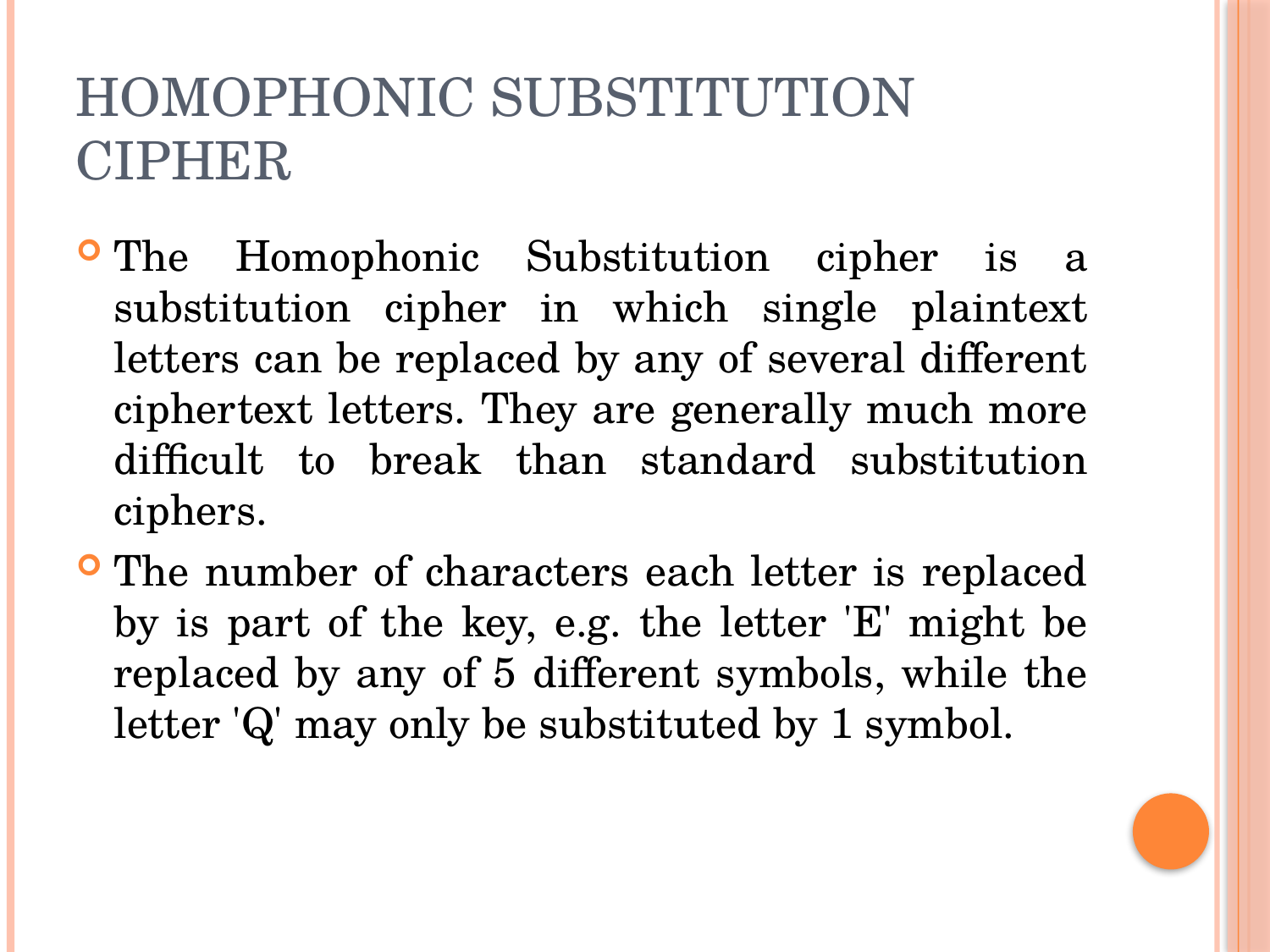

# Homophonic Substitution Cipher
The Homophonic Substitution cipher is a substitution cipher in which single plaintext letters can be replaced by any of several different ciphertext letters. They are generally much more difficult to break than standard substitution ciphers.
The number of characters each letter is replaced by is part of the key, e.g. the letter 'E' might be replaced by any of 5 different symbols, while the letter 'Q' may only be substituted by 1 symbol.